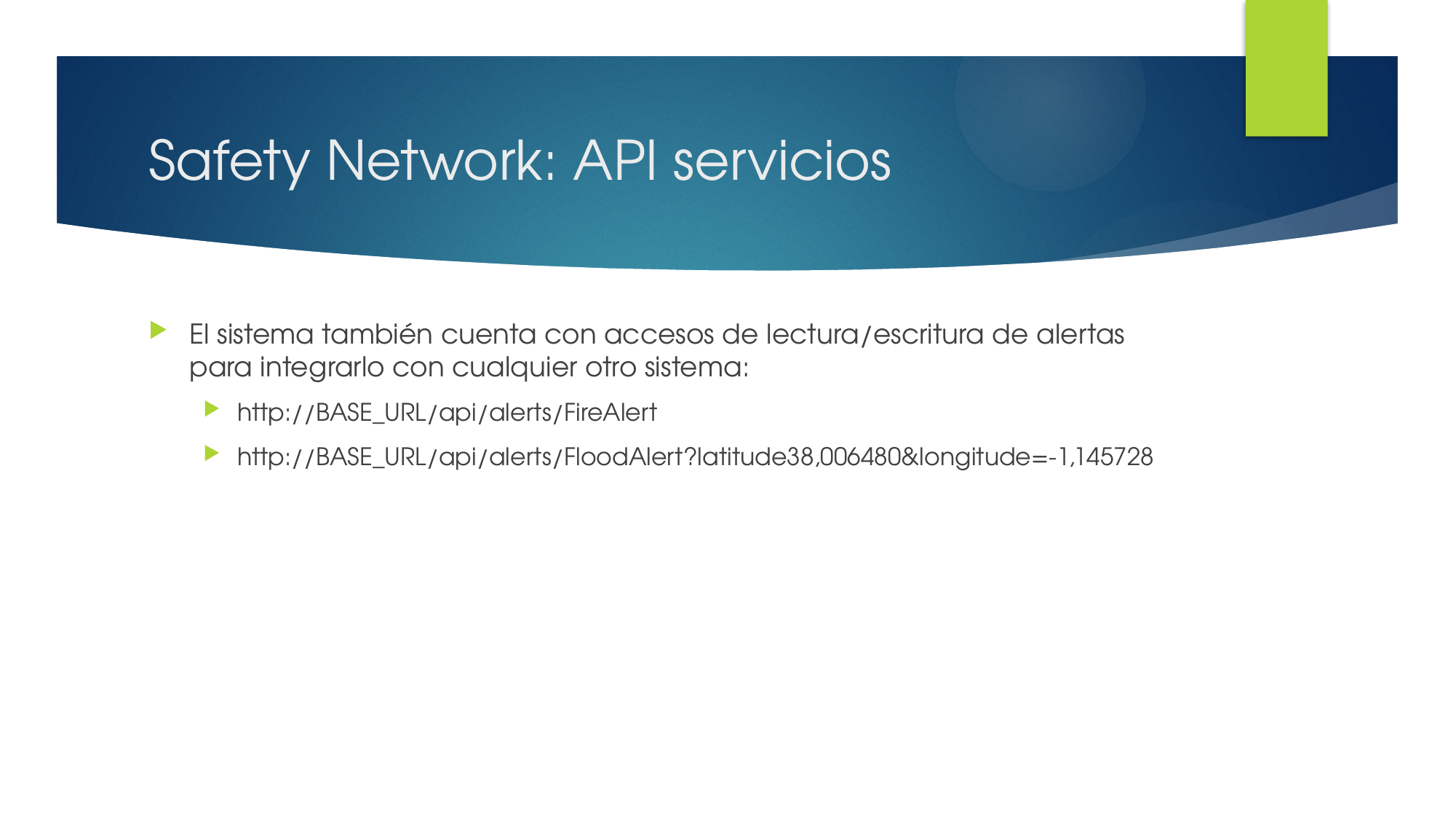

# Safety Network: API servicios
El sistema también cuenta con accesos de lectura/escritura de alertas para integrarlo con cualquier otro sistema:
http://BASE_URL/api/alerts/FireAlert
http://BASE_URL/api/alerts/FloodAlert?latitude38,006480&longitude=-1,145728